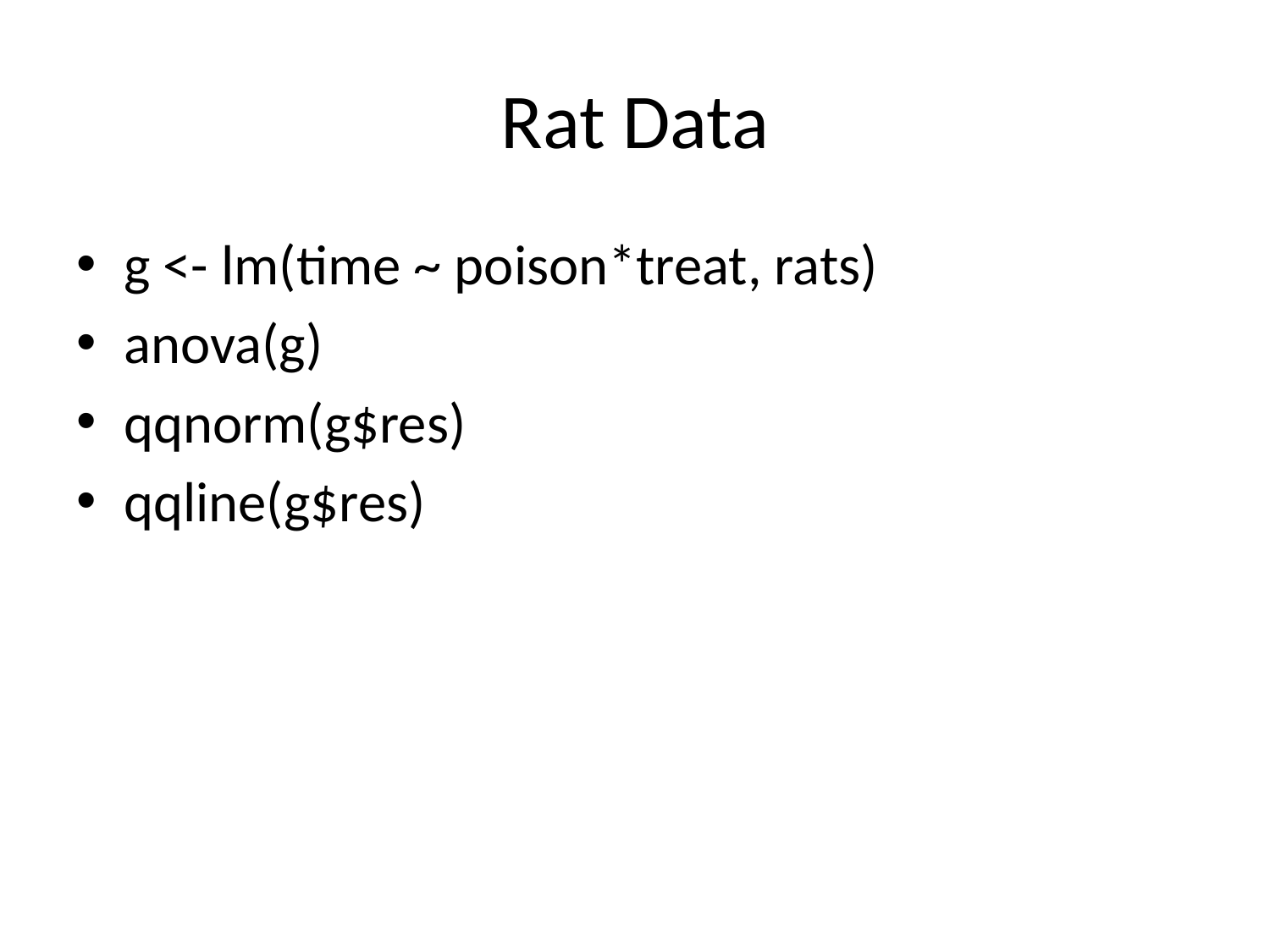

# Rat Data
g <- lm(time ~ poison*treat, rats)
anova(g)
qqnorm(g$res)
qqline(g$res)